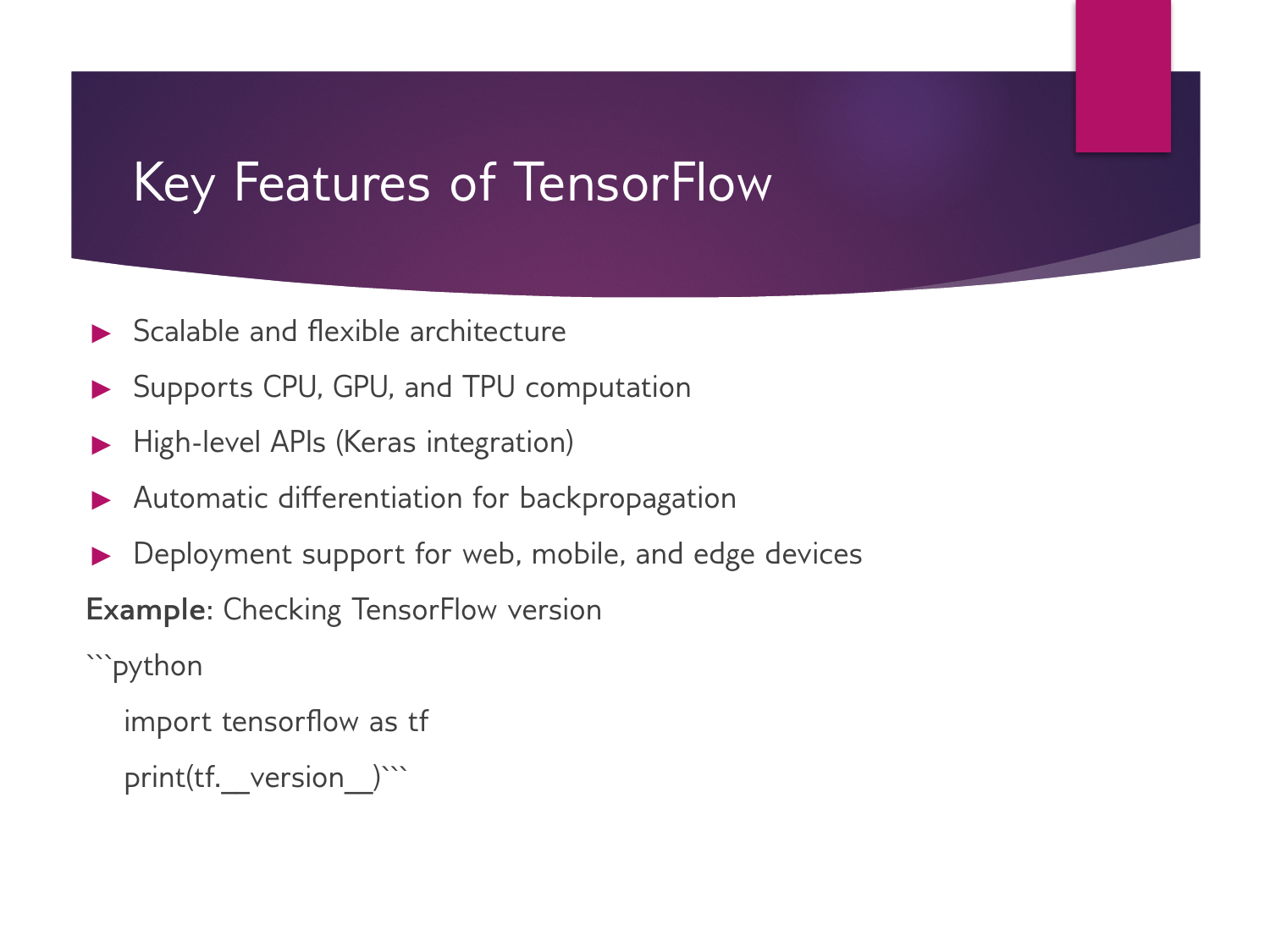

# Key Features of TensorFlow
Scalable and flexible architecture
Supports CPU, GPU, and TPU computation
High-level APIs (Keras integration)
Automatic differentiation for backpropagation
Deployment support for web, mobile, and edge devices
Example: Checking TensorFlow version
```python
    import tensorflow as tf
    print(tf.__version__)```